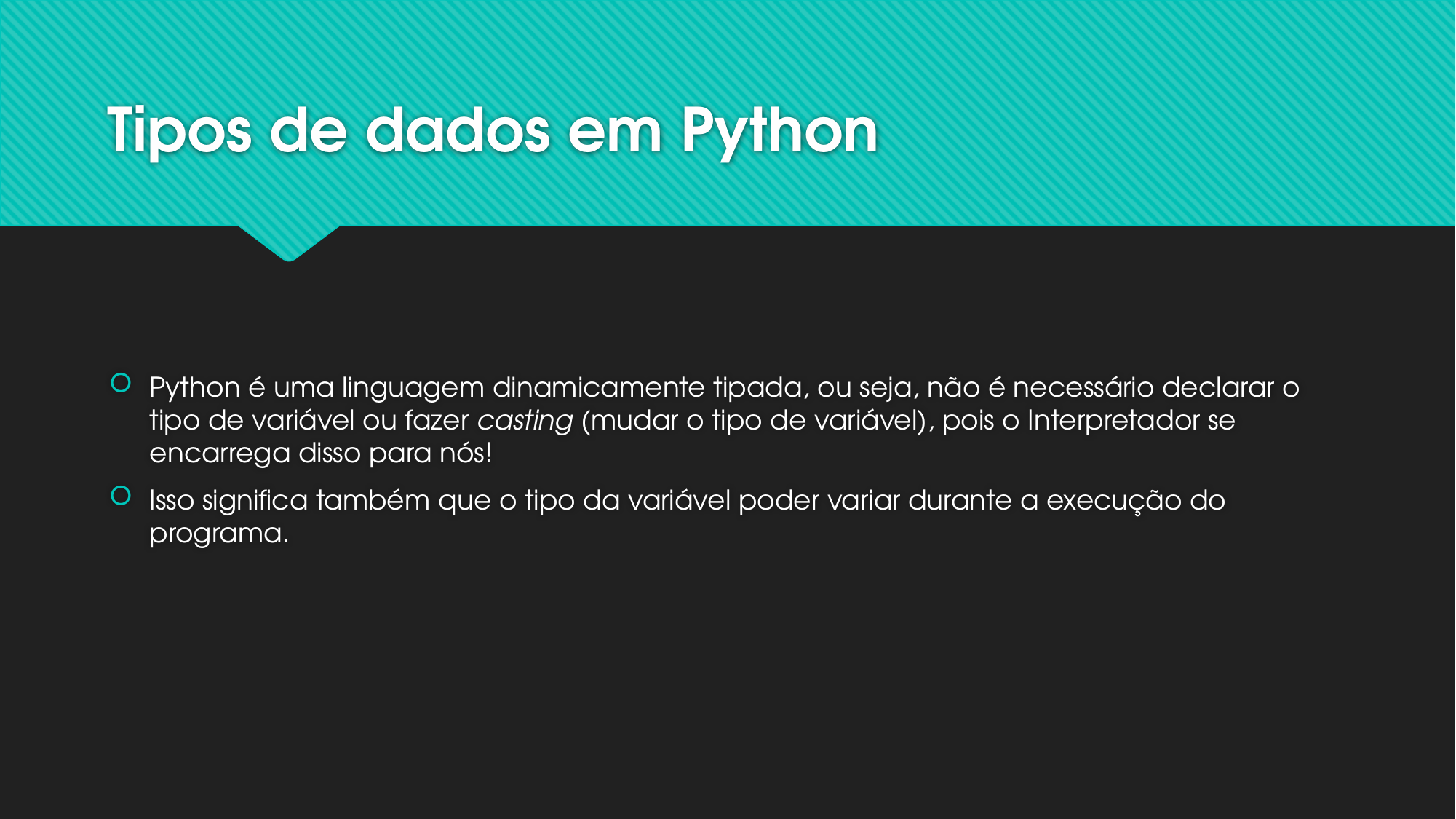

# Tipos de dados em Python
Python é uma linguagem dinamicamente tipada, ou seja, não é necessário declarar o tipo de variável ou fazer casting (mudar o tipo de variável), pois o Interpretador se encarrega disso para nós!
Isso significa também que o tipo da variável poder variar durante a execução do programa.